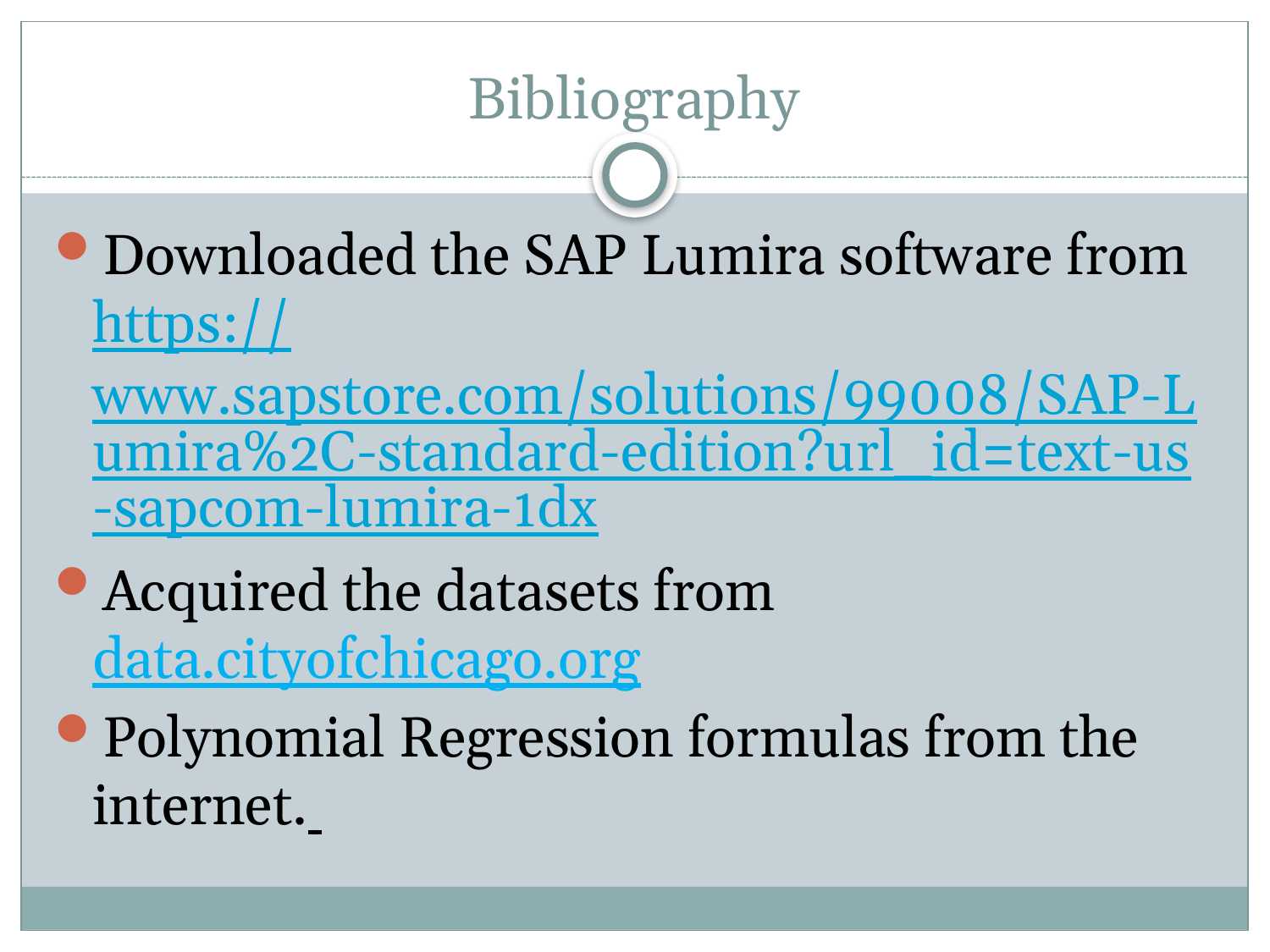

# Bibliography
Downloaded the SAP Lumira software from https://www.sapstore.com/solutions/99008/SAP-Lumira%2C-standard-edition?url_id=text-us-sapcom-lumira-1dx
Acquired the datasets from data.cityofchicago.org
Polynomial Regression formulas from the internet.